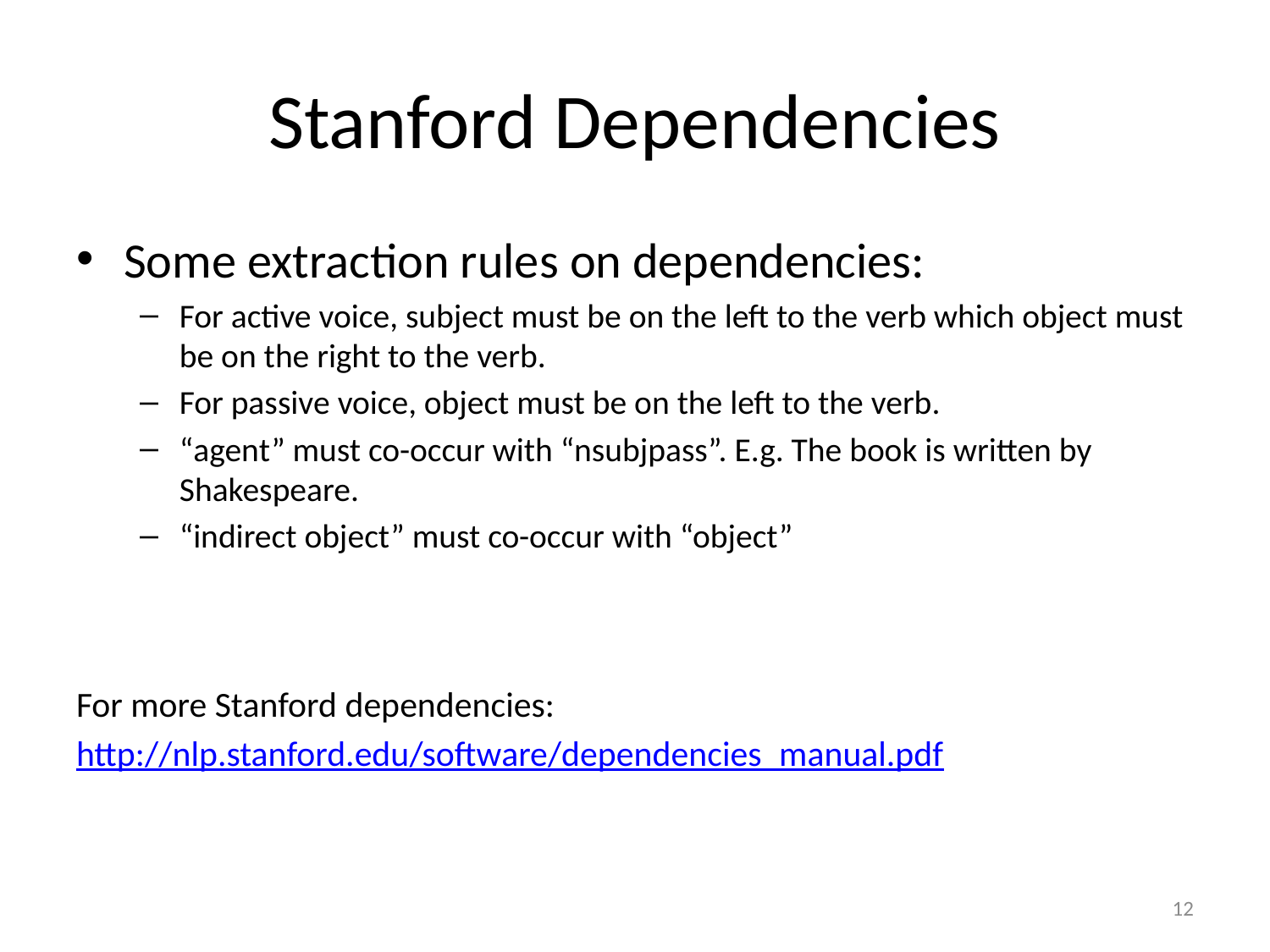

# Stanford Dependencies
Some extraction rules on dependencies:
For active voice, subject must be on the left to the verb which object must be on the right to the verb.
For passive voice, object must be on the left to the verb.
“agent” must co-occur with “nsubjpass”. E.g. The book is written by Shakespeare.
“indirect object” must co-occur with “object”

For more Stanford dependencies:
http://nlp.stanford.edu/software/dependencies_manual.pdf

12